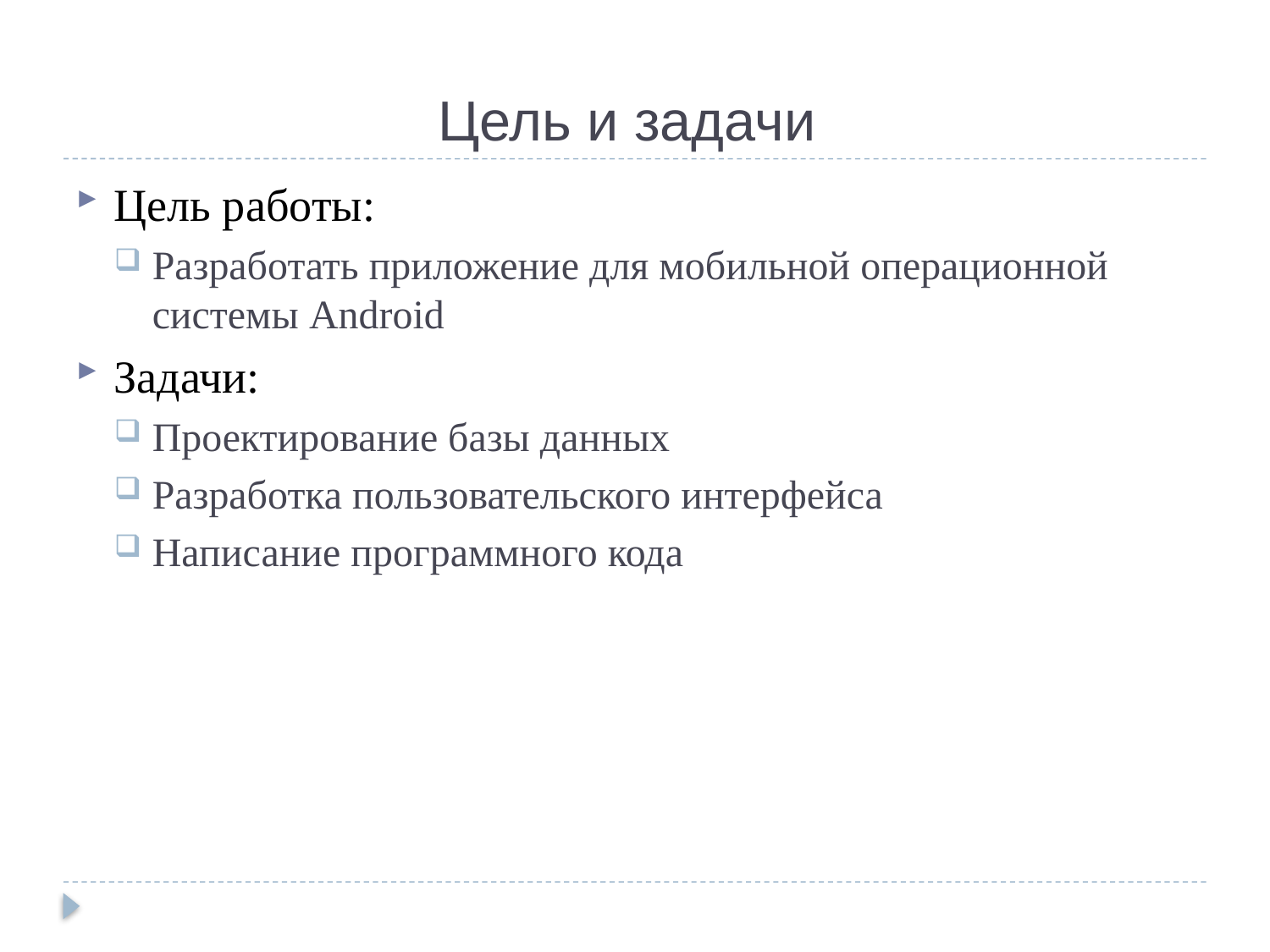

# Цель и задачи
Цель работы:
Разработать приложение для мобильной операционной системы Android
Задачи:
Проектирование базы данных
Разработка пользовательского интерфейса
Написание программного кода